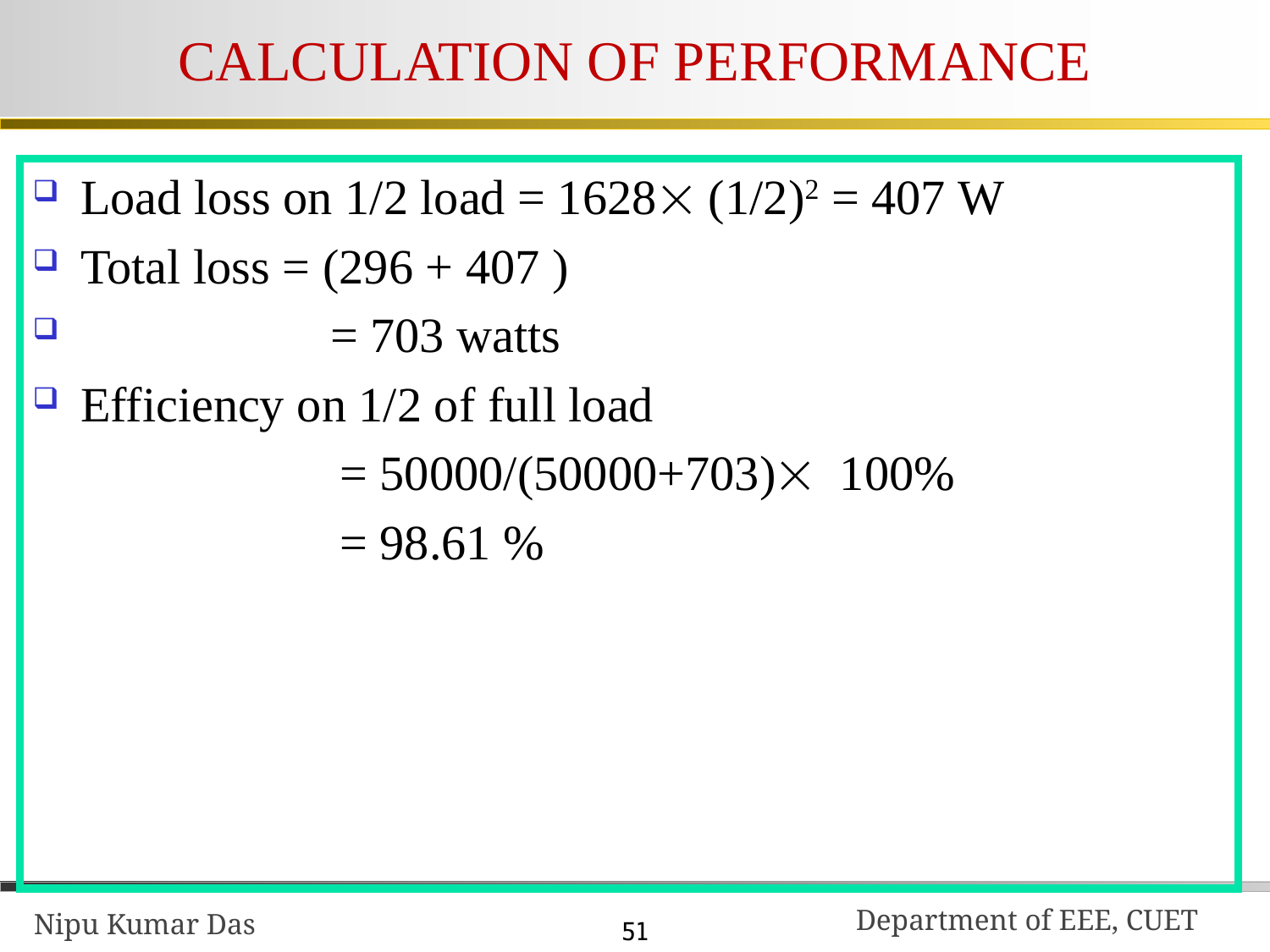

# CALCULATION OF PERFORMANCE
Load loss on 1/2 load = 1628× (1/2)2 = 407 W
Total loss = (296 + 407 )
      	          = 703 watts
Efficiency on 1/2 of full load
                         = 50000/(50000+703)×  100%
                         = 98.61 %